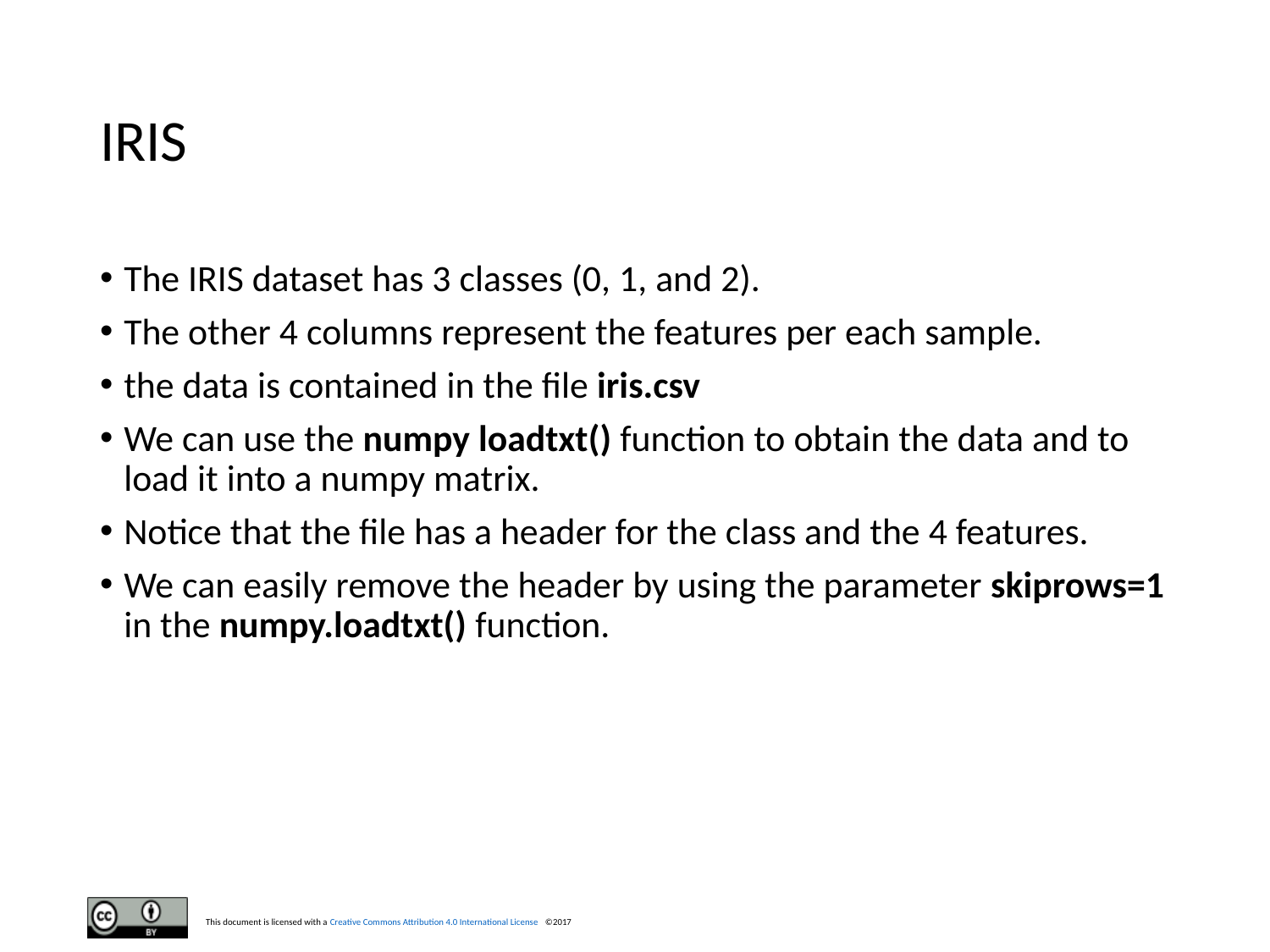

# IRIS
The IRIS dataset has 3 classes (0, 1, and 2).
The other 4 columns represent the features per each sample.
the data is contained in the file iris.csv
We can use the numpy loadtxt() function to obtain the data and to load it into a numpy matrix.
Notice that the file has a header for the class and the 4 features.
We can easily remove the header by using the parameter skiprows=1 in the numpy.loadtxt() function.